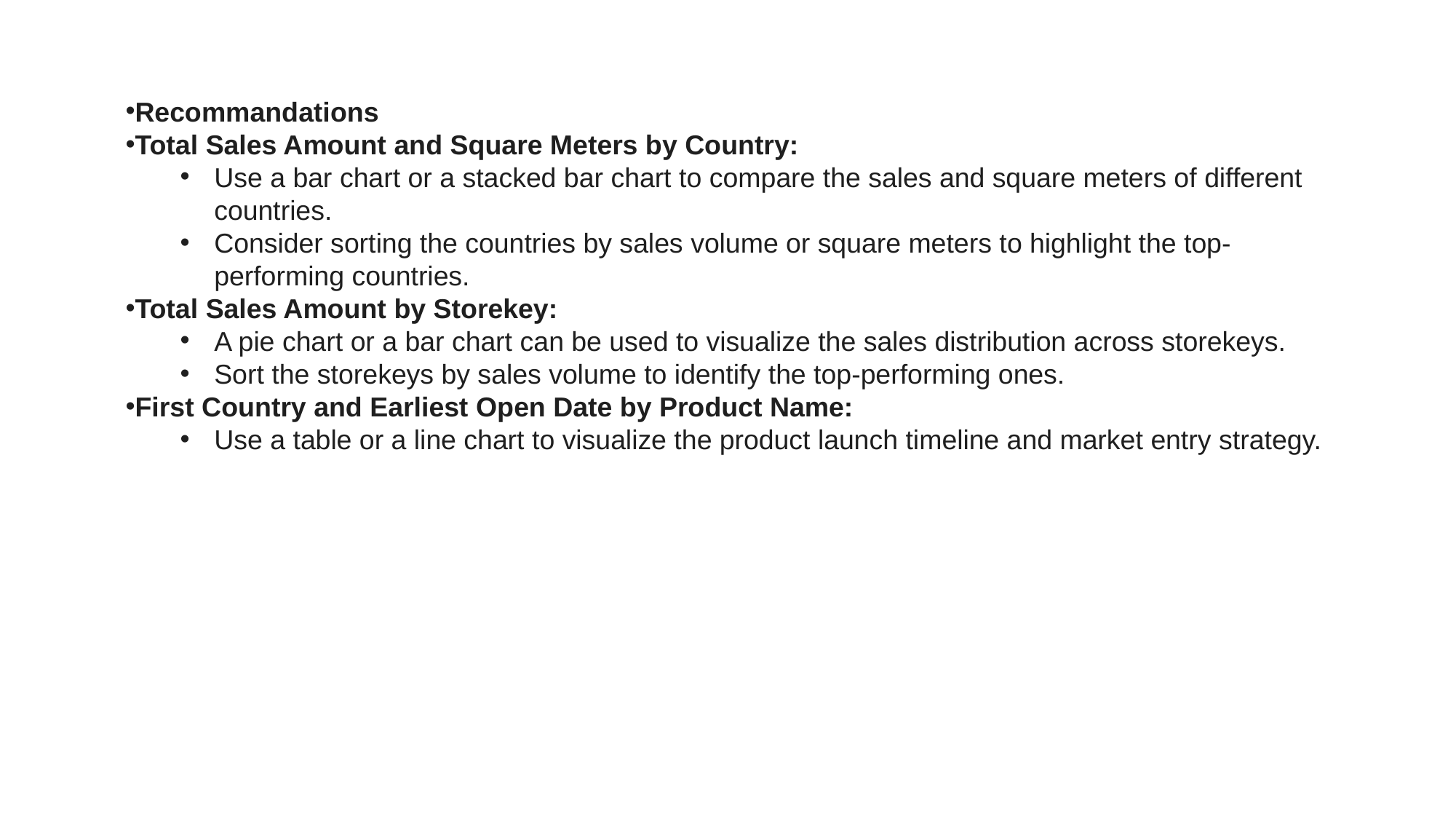

Recommandations
Total Sales Amount and Square Meters by Country:
Use a bar chart or a stacked bar chart to compare the sales and square meters of different countries.
Consider sorting the countries by sales volume or square meters to highlight the top-performing countries.
Total Sales Amount by Storekey:
A pie chart or a bar chart can be used to visualize the sales distribution across storekeys.
Sort the storekeys by sales volume to identify the top-performing ones.
First Country and Earliest Open Date by Product Name:
Use a table or a line chart to visualize the product launch timeline and market entry strategy.